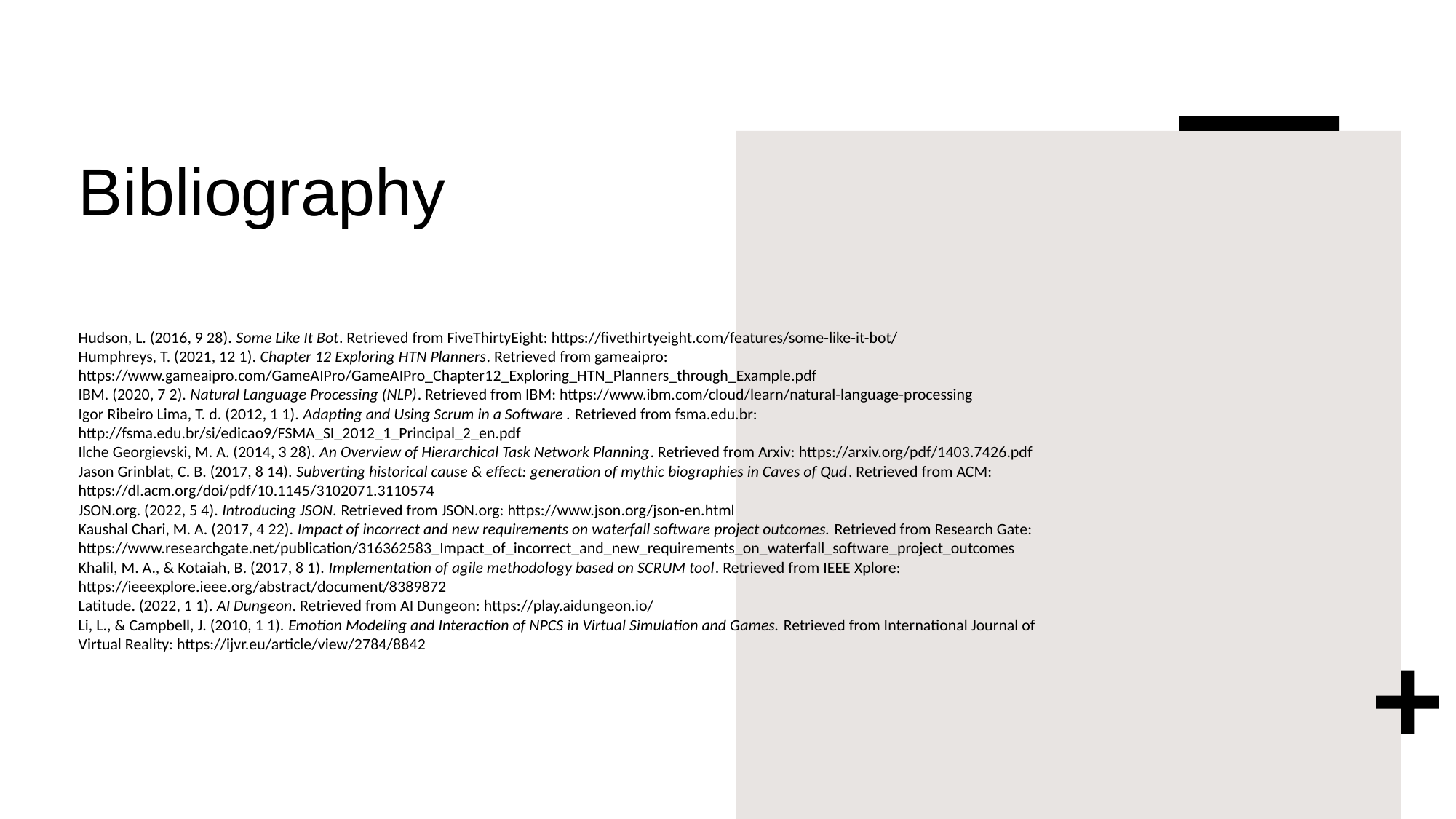

# Bibliography
Hudson, L. (2016, 9 28). Some Like It Bot. Retrieved from FiveThirtyEight: https://fivethirtyeight.com/features/some-like-it-bot/
Humphreys, T. (2021, 12 1). Chapter 12 Exploring HTN Planners. Retrieved from gameaipro: https://www.gameaipro.com/GameAIPro/GameAIPro_Chapter12_Exploring_HTN_Planners_through_Example.pdf
IBM. (2020, 7 2). Natural Language Processing (NLP). Retrieved from IBM: https://www.ibm.com/cloud/learn/natural-language-processing
Igor Ribeiro Lima, T. d. (2012, 1 1). Adapting and Using Scrum in a Software . Retrieved from fsma.edu.br: http://fsma.edu.br/si/edicao9/FSMA_SI_2012_1_Principal_2_en.pdf
Ilche Georgievski, M. A. (2014, 3 28). An Overview of Hierarchical Task Network Planning. Retrieved from Arxiv: https://arxiv.org/pdf/1403.7426.pdf
Jason Grinblat, C. B. (2017, 8 14). Subverting historical cause & effect: generation of mythic biographies in Caves of Qud. Retrieved from ACM: https://dl.acm.org/doi/pdf/10.1145/3102071.3110574
JSON.org. (2022, 5 4). Introducing JSON. Retrieved from JSON.org: https://www.json.org/json-en.html
Kaushal Chari, M. A. (2017, 4 22). Impact of incorrect and new requirements on waterfall software project outcomes. Retrieved from Research Gate: https://www.researchgate.net/publication/316362583_Impact_of_incorrect_and_new_requirements_on_waterfall_software_project_outcomes
Khalil, M. A., & Kotaiah, B. (2017, 8 1). Implementation of agile methodology based on SCRUM tool. Retrieved from IEEE Xplore: https://ieeexplore.ieee.org/abstract/document/8389872
Latitude. (2022, 1 1). AI Dungeon. Retrieved from AI Dungeon: https://play.aidungeon.io/
Li, L., & Campbell, J. (2010, 1 1). Emotion Modeling and Interaction of NPCS in Virtual Simulation and Games. Retrieved from International Journal of Virtual Reality: https://ijvr.eu/article/view/2784/8842